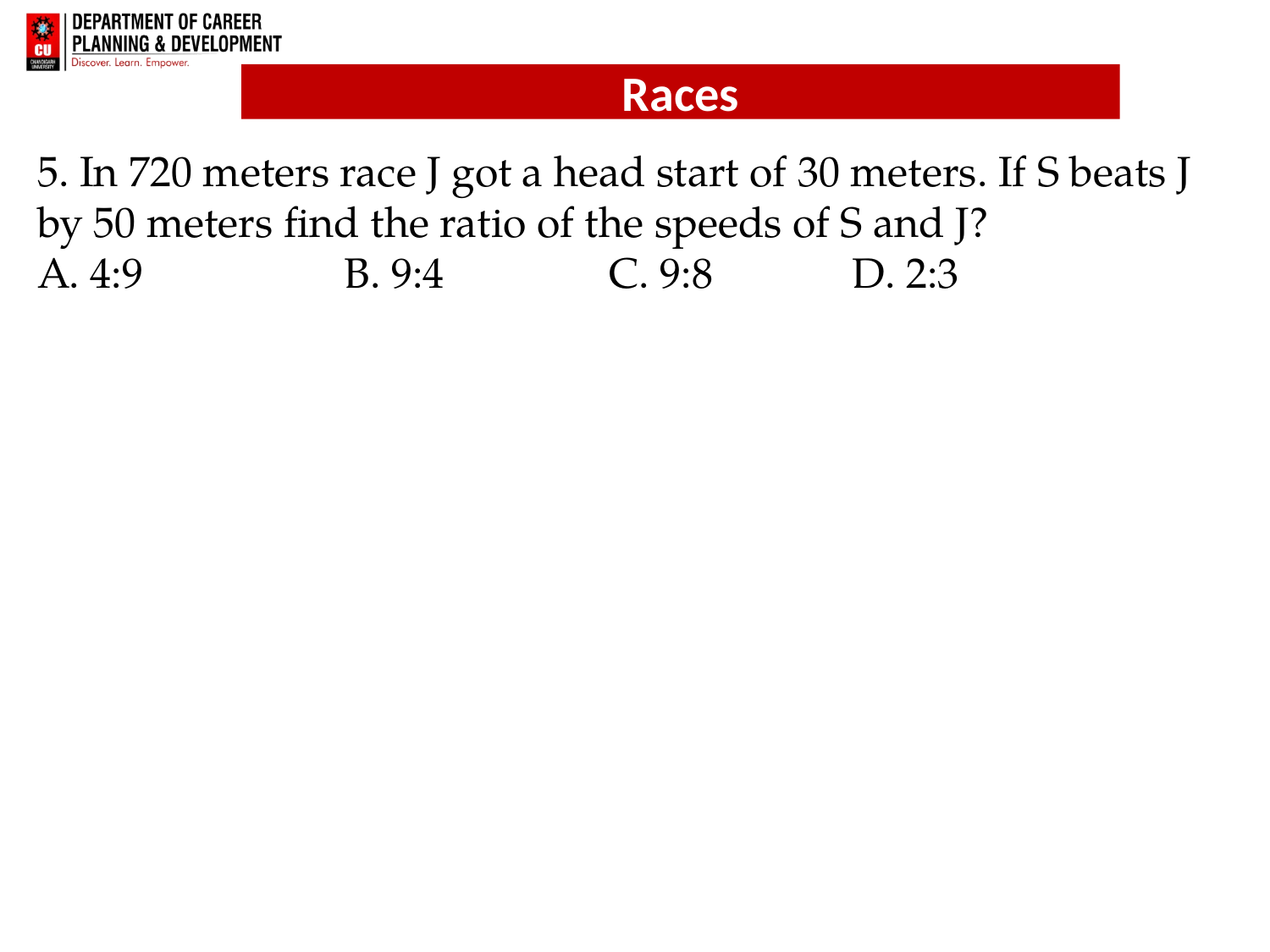

5. In 720 meters race J got a head start of 30 meters. If S beats J by 50 meters find the ratio of the speeds of S and J?
A. 4:9	                 B. 9:4	      C. 9:8	     D. 2:3